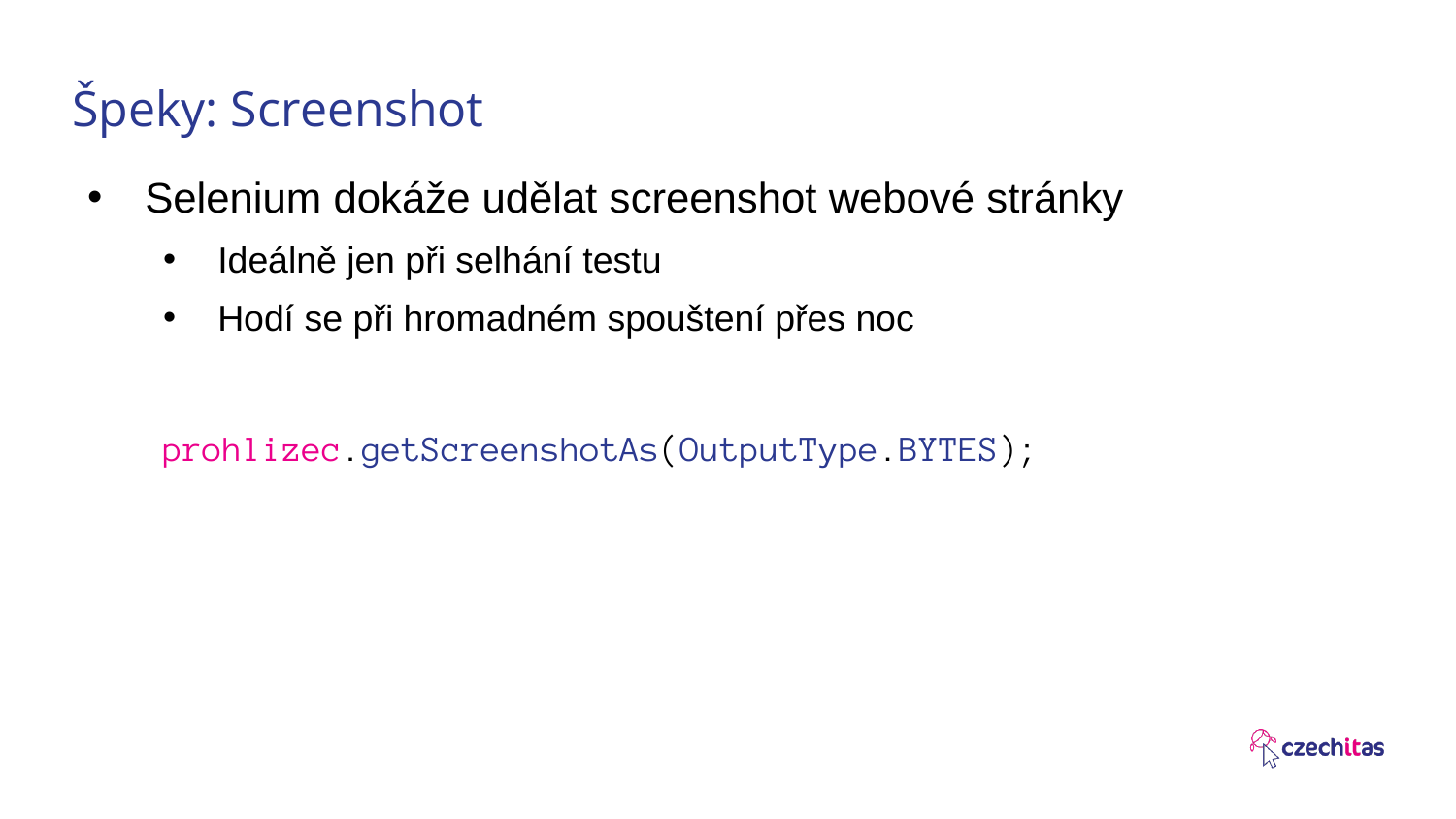

# Špeky: Screenshot
Selenium dokáže udělat screenshot webové stránky
Ideálně jen při selhání testu
Hodí se při hromadném spouštení přes noc

prohlizec.getScreenshotAs(OutputType.BYTES);